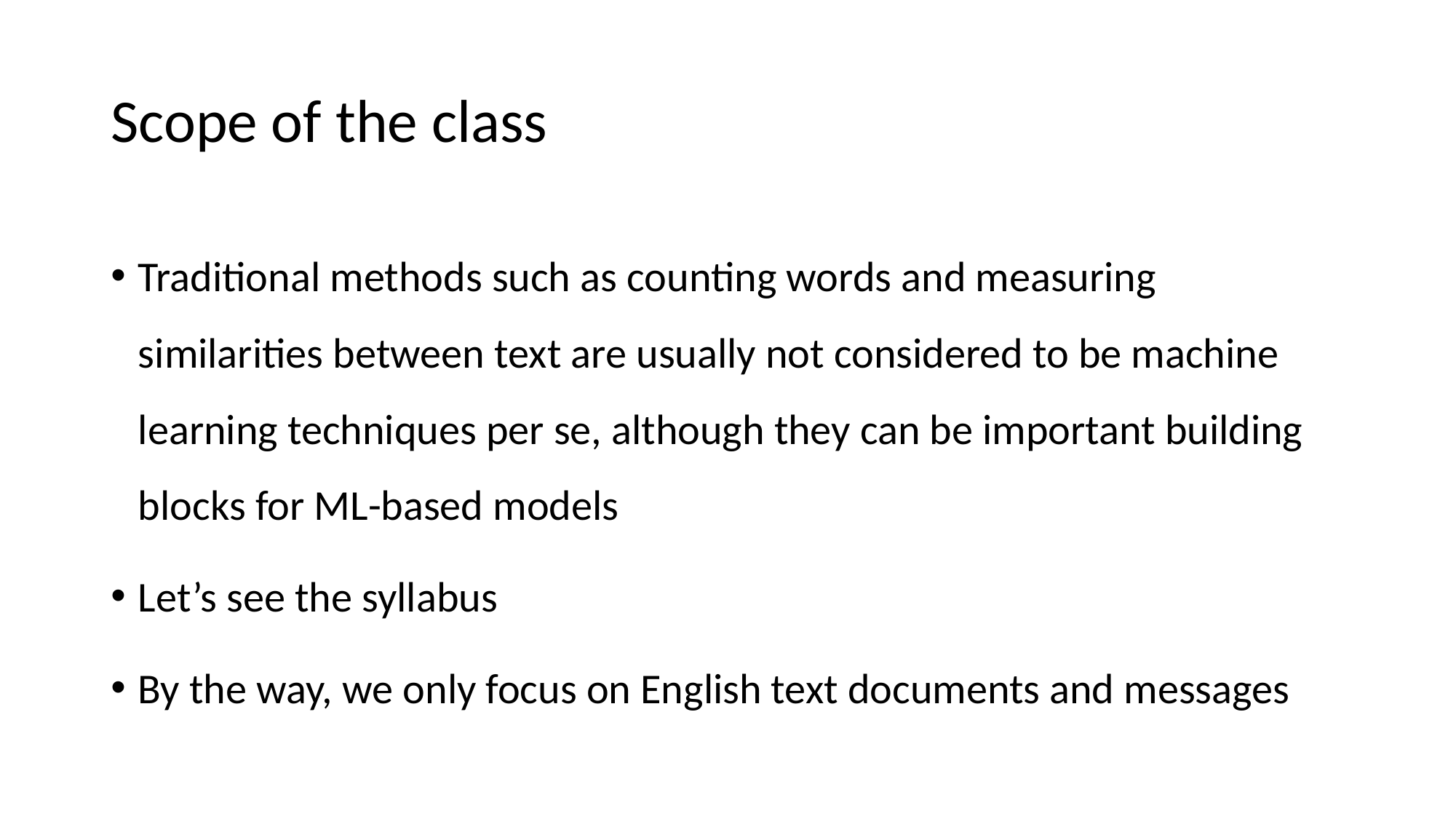

# Scope of the class
Traditional methods such as counting words and measuring similarities between text are usually not considered to be machine learning techniques per se, although they can be important building blocks for ML-based models
Let’s see the syllabus
By the way, we only focus on English text documents and messages